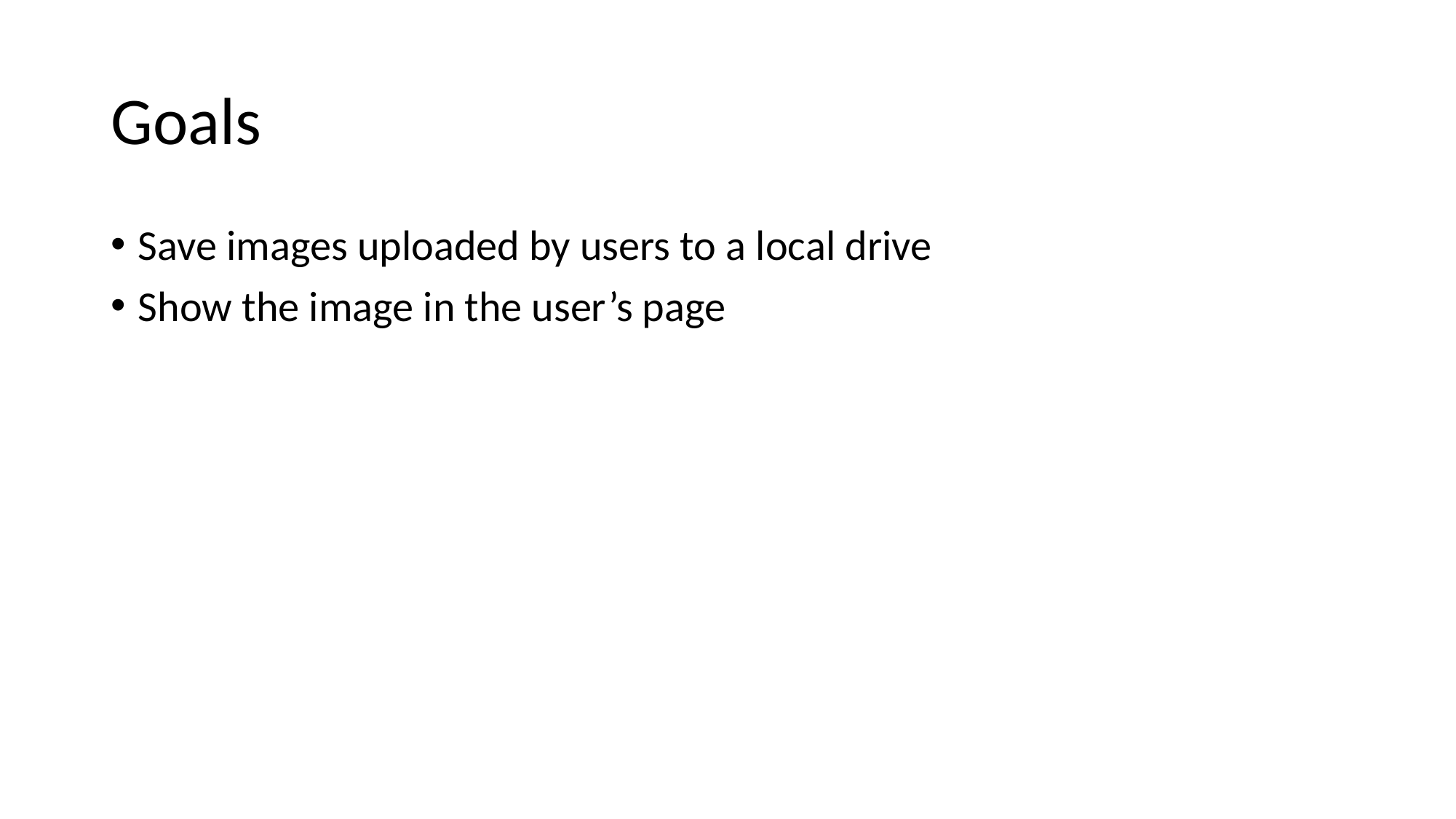

# Goals
Save images uploaded by users to a local drive
Show the image in the user’s page